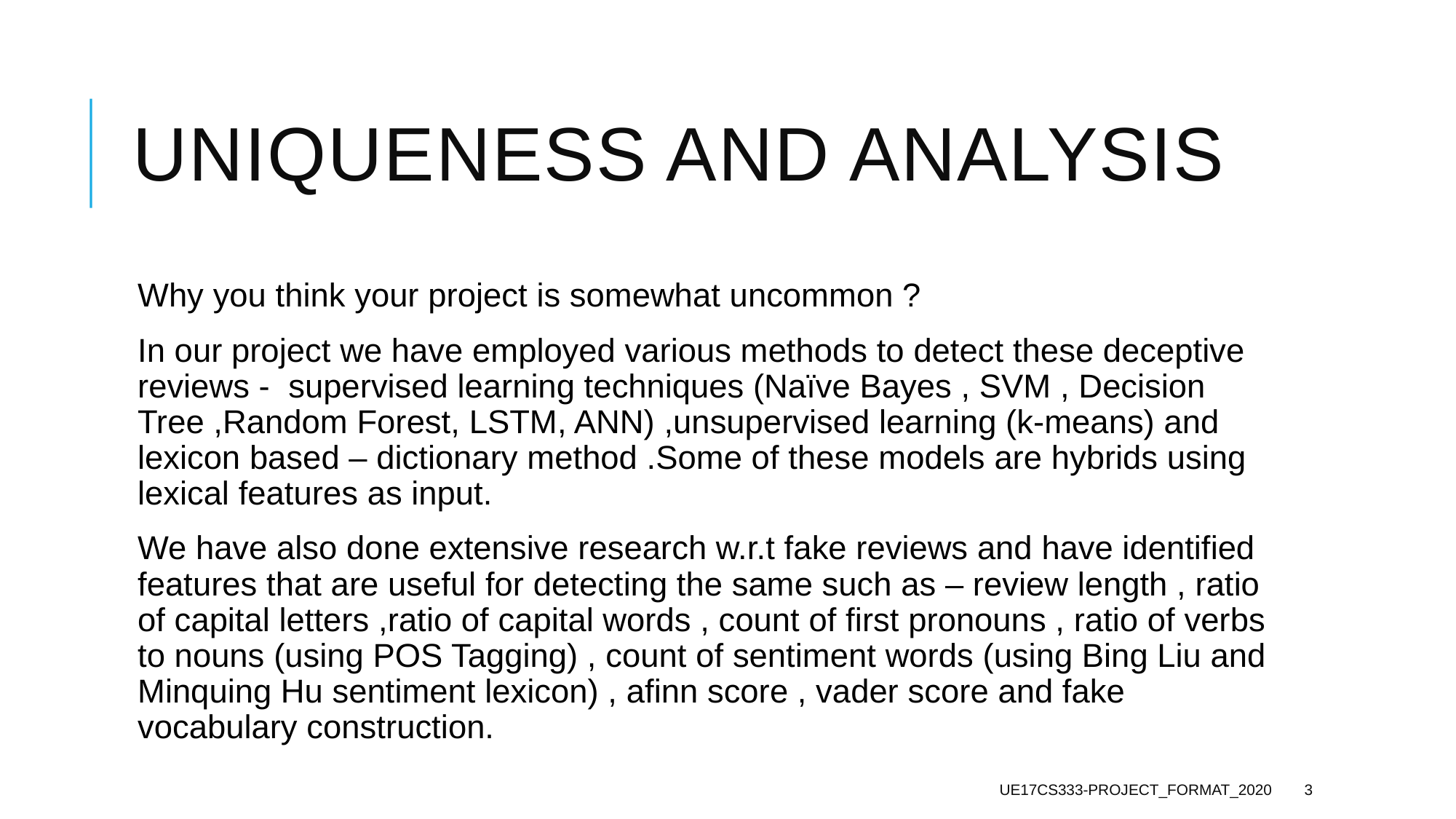

Uniqueness and analysis
Why you think your project is somewhat uncommon ?
In our project we have employed various methods to detect these deceptive reviews -  supervised learning techniques (Naïve Bayes , SVM , Decision Tree ,Random Forest, LSTM, ANN) ,unsupervised learning (k-means) and lexicon based – dictionary method .Some of these models are hybrids using lexical features as input.
We have also done extensive research w.r.t fake reviews and have identified features that are useful for detecting the same such as – review length , ratio of capital letters ,ratio of capital words , count of first pronouns , ratio of verbs to nouns (using POS Tagging) , count of sentiment words (using Bing Liu and Minquing Hu sentiment lexicon) , afinn score , vader score and fake vocabulary construction.

UE17CS333-Project_Format_2020
3